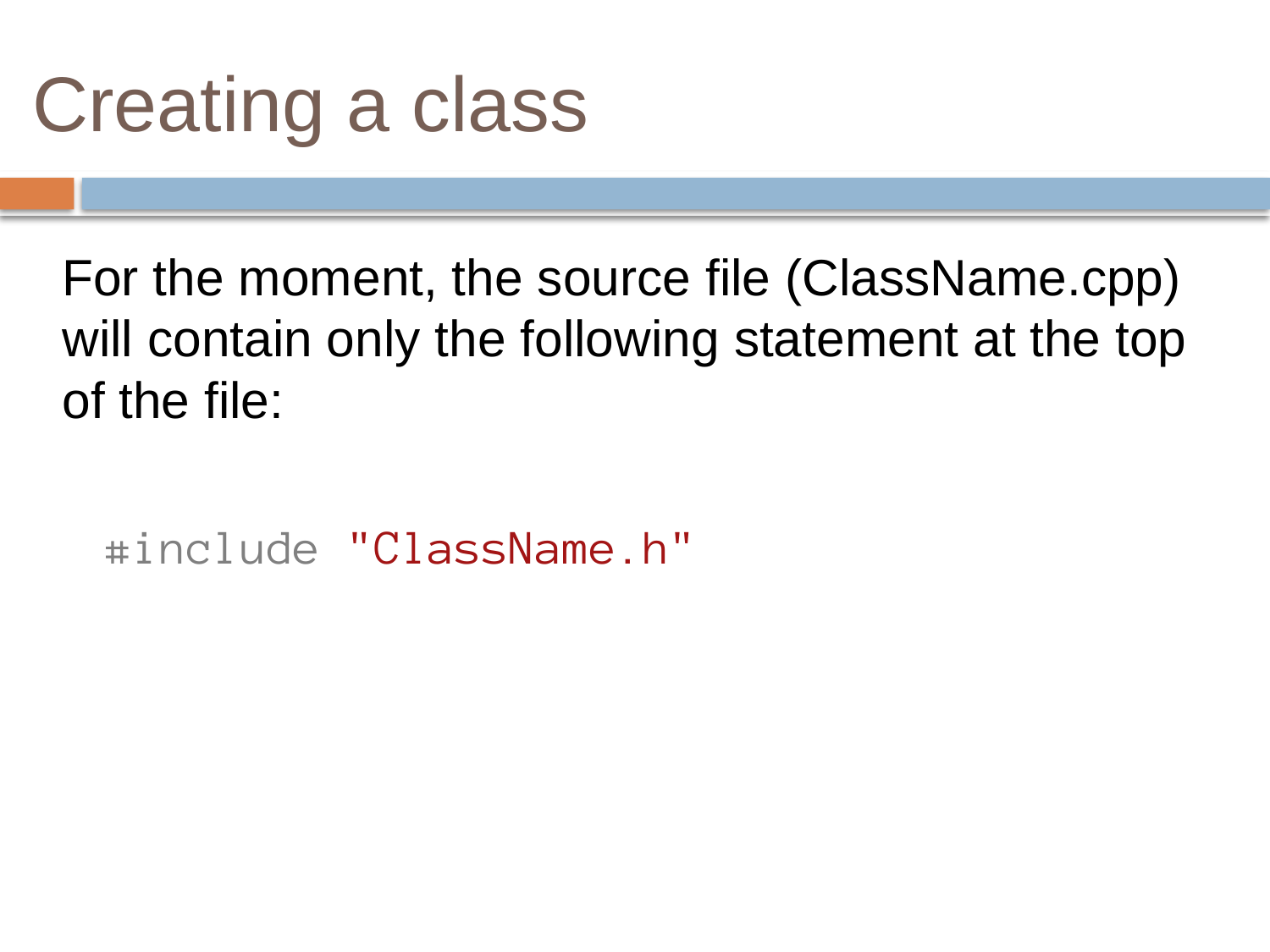

# Creating a class
For the moment, the source file (ClassName.cpp) will contain only the following statement at the top of the file:

	#include "ClassName.h"